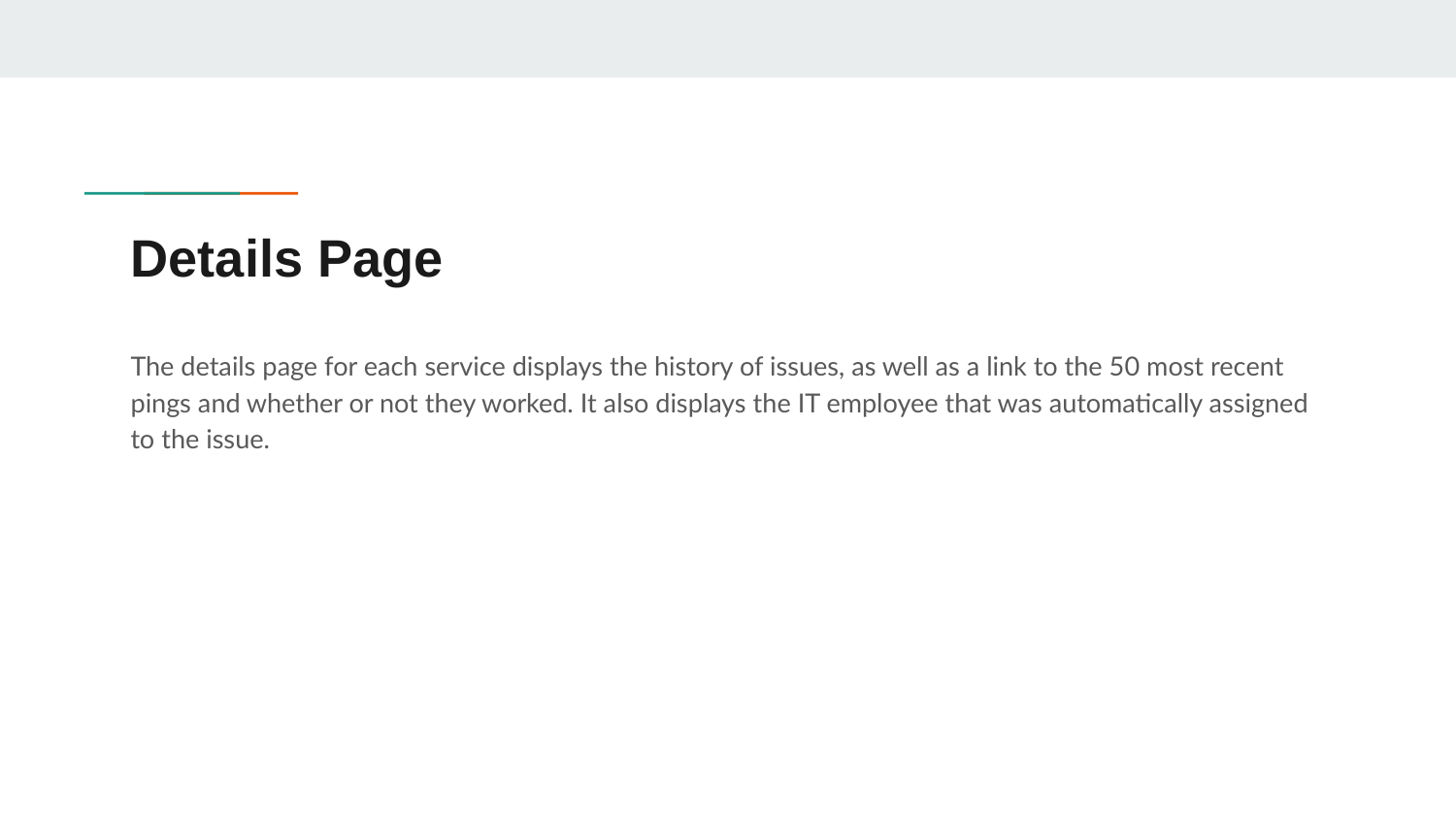

# Details Page
The details page for each service displays the history of issues, as well as a link to the 50 most recent pings and whether or not they worked. It also displays the IT employee that was automatically assigned to the issue.